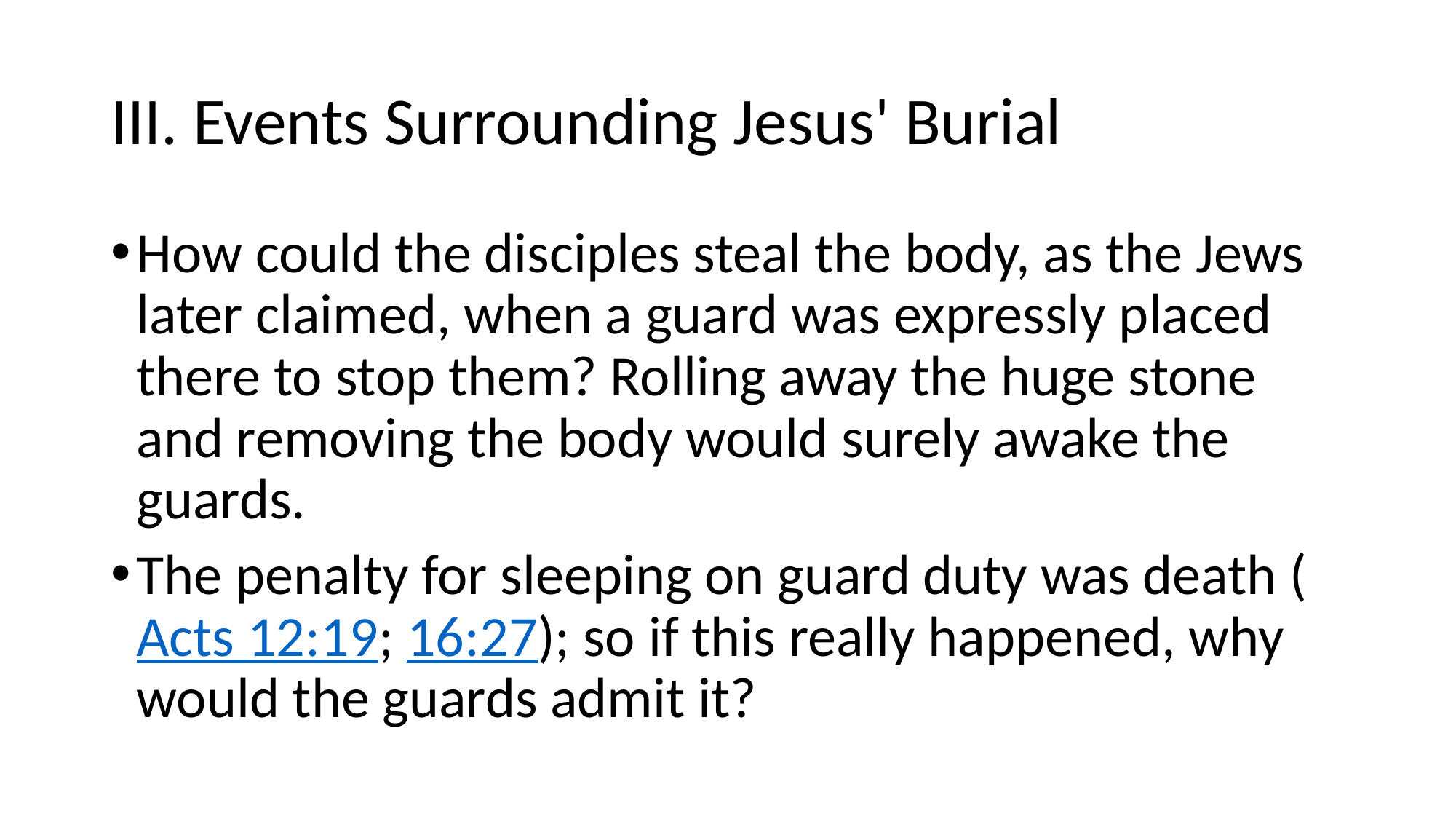

# III. Events Surrounding Jesus' Burial
How could the disciples steal the body, as the Jews later claimed, when a guard was expressly placed there to stop them? Rolling away the huge stone and removing the body would surely awake the guards.
The penalty for sleeping on guard duty was death (Acts 12:19; 16:27); so if this really happened, why would the guards admit it?